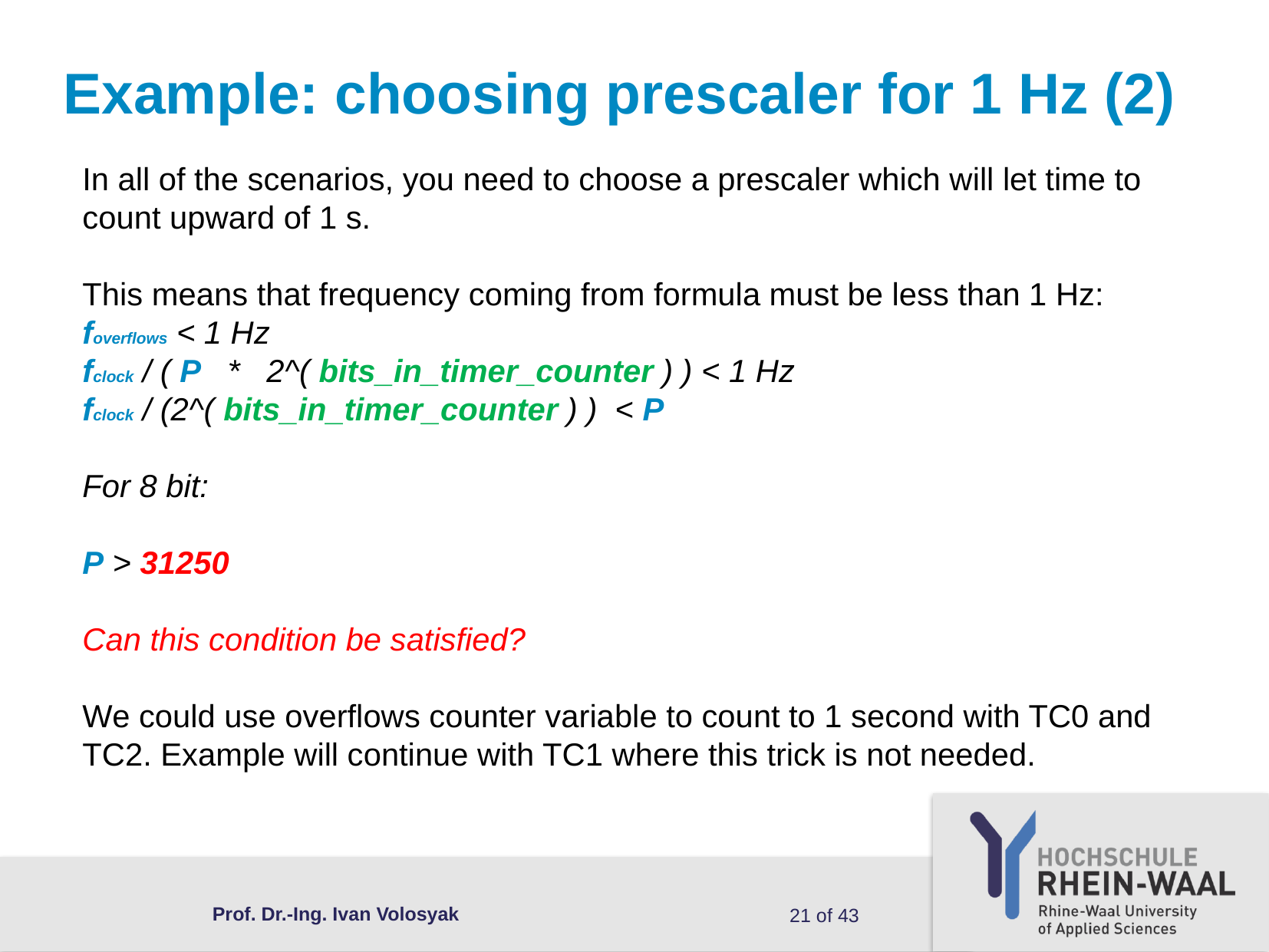

Example: choosing prescaler for 1 Hz (2)

In all of the scenarios, you need to choose a prescaler which will let time to count upward of 1 s.

This means that frequency coming from formula must be less than 1 Hz:
foverflows < 1 Hz
fclock / ( P   *   2^( bits_in_timer_counter ) ) < 1 Hz
fclock / (2^( bits_in_timer_counter ) )  < P

For 8 bit:

P > 31250

Can this condition be satisfied?

We could use overflows counter variable to count to 1 second with TC0 and TC2. Example will continue with TC1 where this trick is not needed.
Prof. Dr.-Ing. Ivan Volosyak